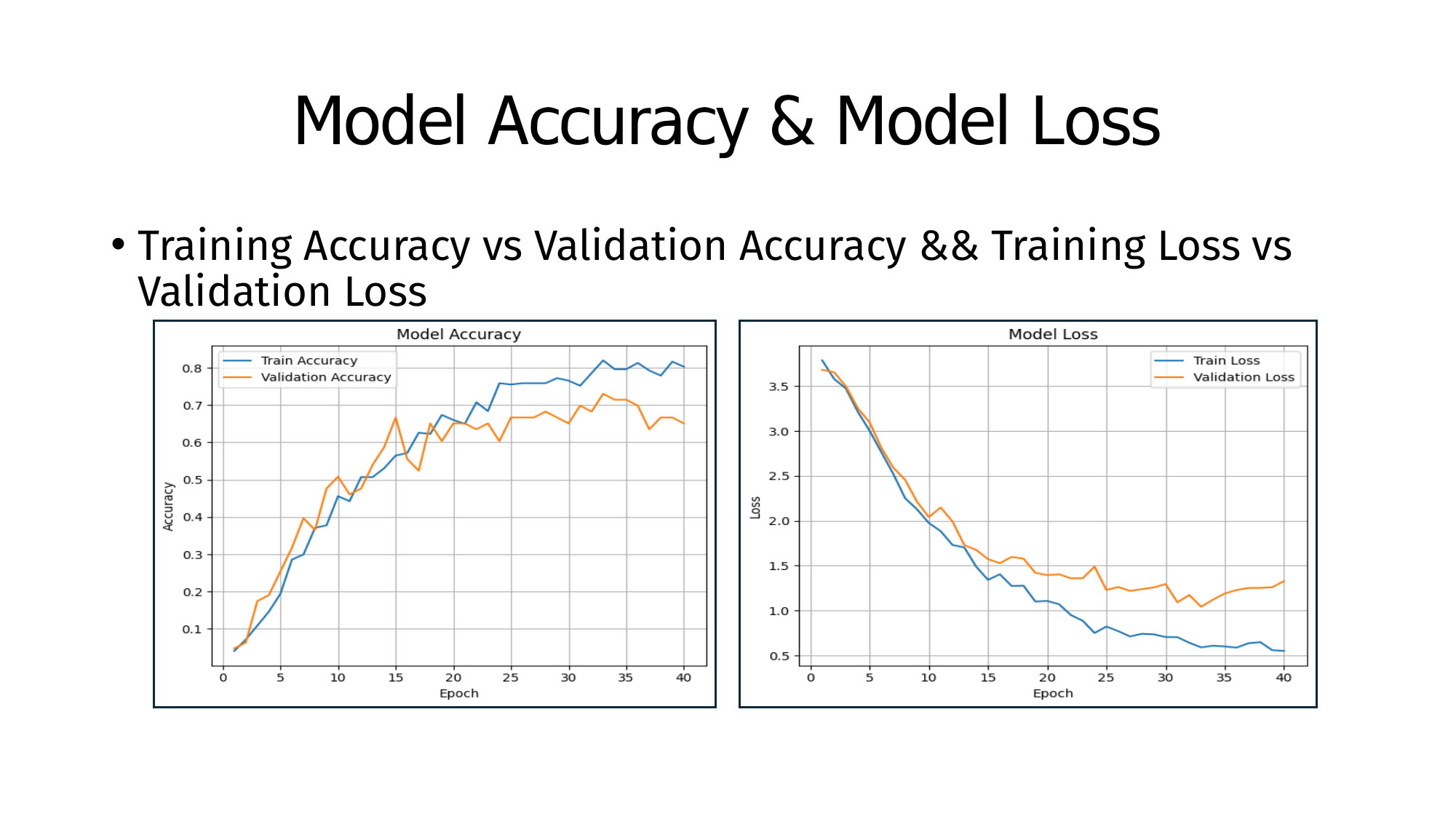

# Model Accuracy & Model Loss
Training Accuracy vs Validation Accuracy && Training Loss vs Validation Loss